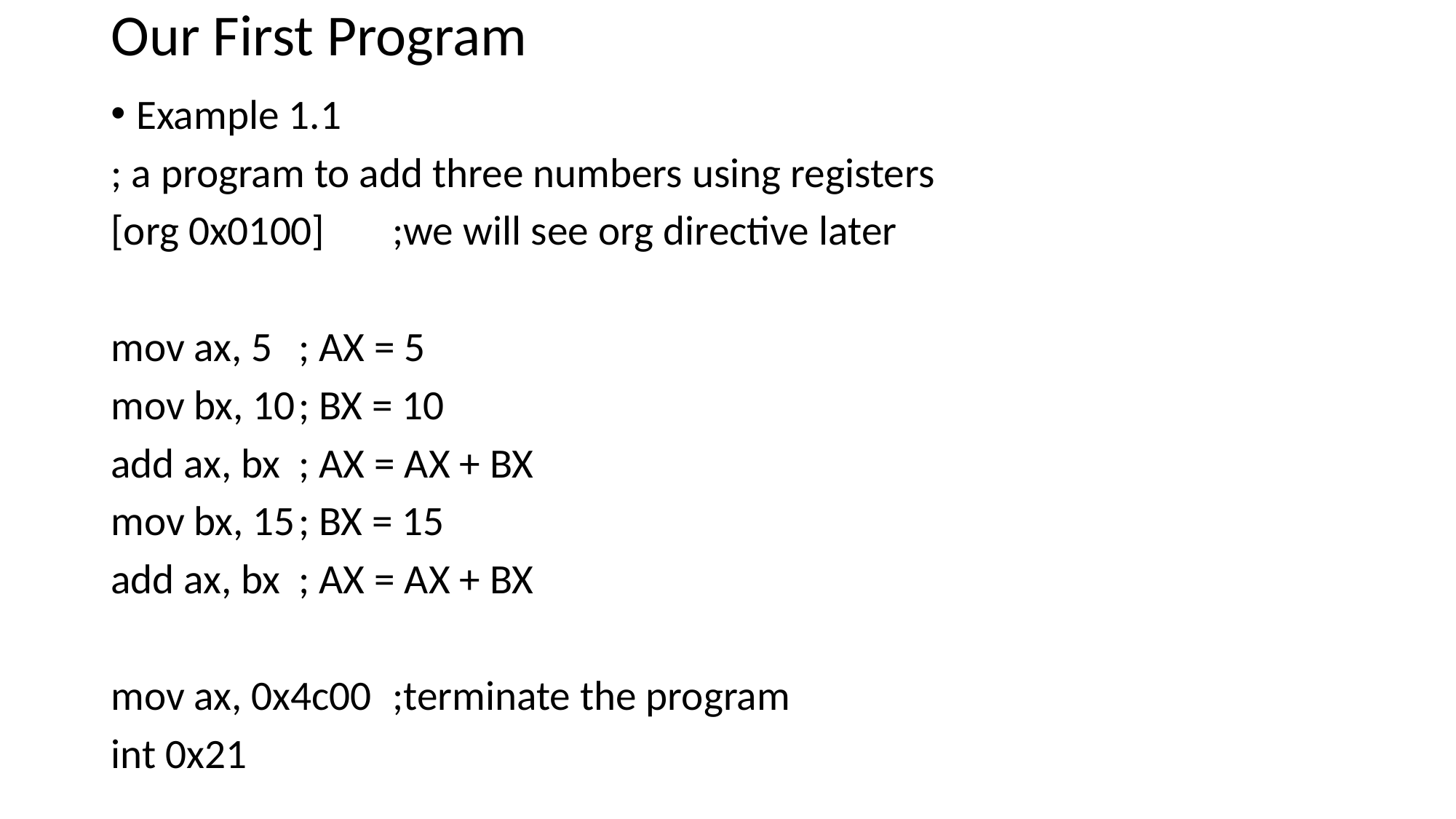

# Our First Program
Example 1.1
; a program to add three numbers using registers
[org 0x0100]	;we will see org directive later

mov ax, 5		; AX = 5
mov bx, 10		; BX = 10
add ax, bx		; AX = AX + BX
mov bx, 15		; BX = 15
add ax, bx		; AX = AX + BX

mov ax, 0x4c00	;terminate the program
int 0x21